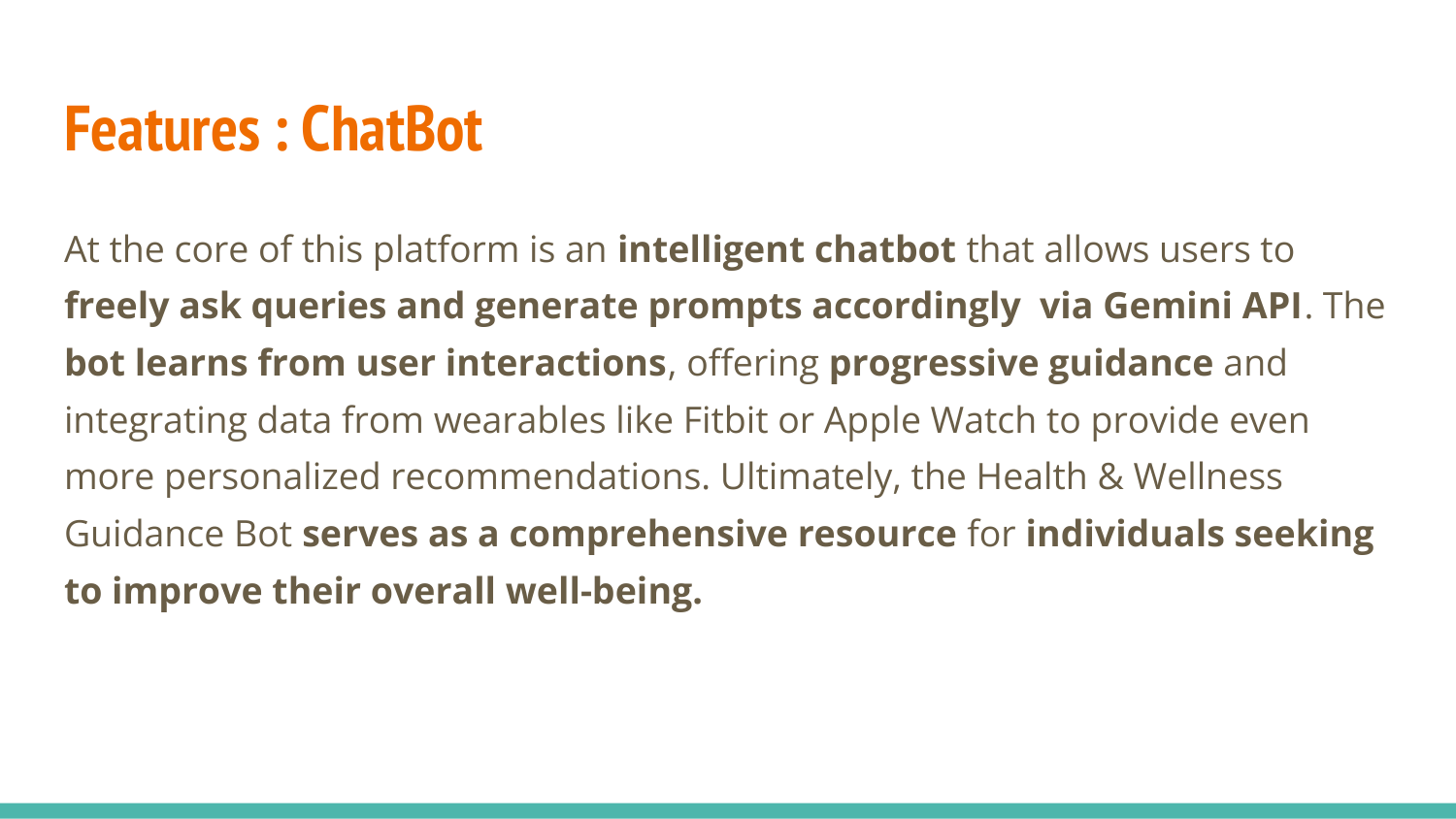

# Features : ChatBot

At the core of this platform is an intelligent chatbot that allows users to freely ask queries and generate prompts accordingly  via Gemini API. The bot learns from user interactions, offering progressive guidance and integrating data from wearables like Fitbit or Apple Watch to provide even more personalized recommendations. Ultimately, the Health & Wellness Guidance Bot serves as a comprehensive resource for individuals seeking to improve their overall well-being.